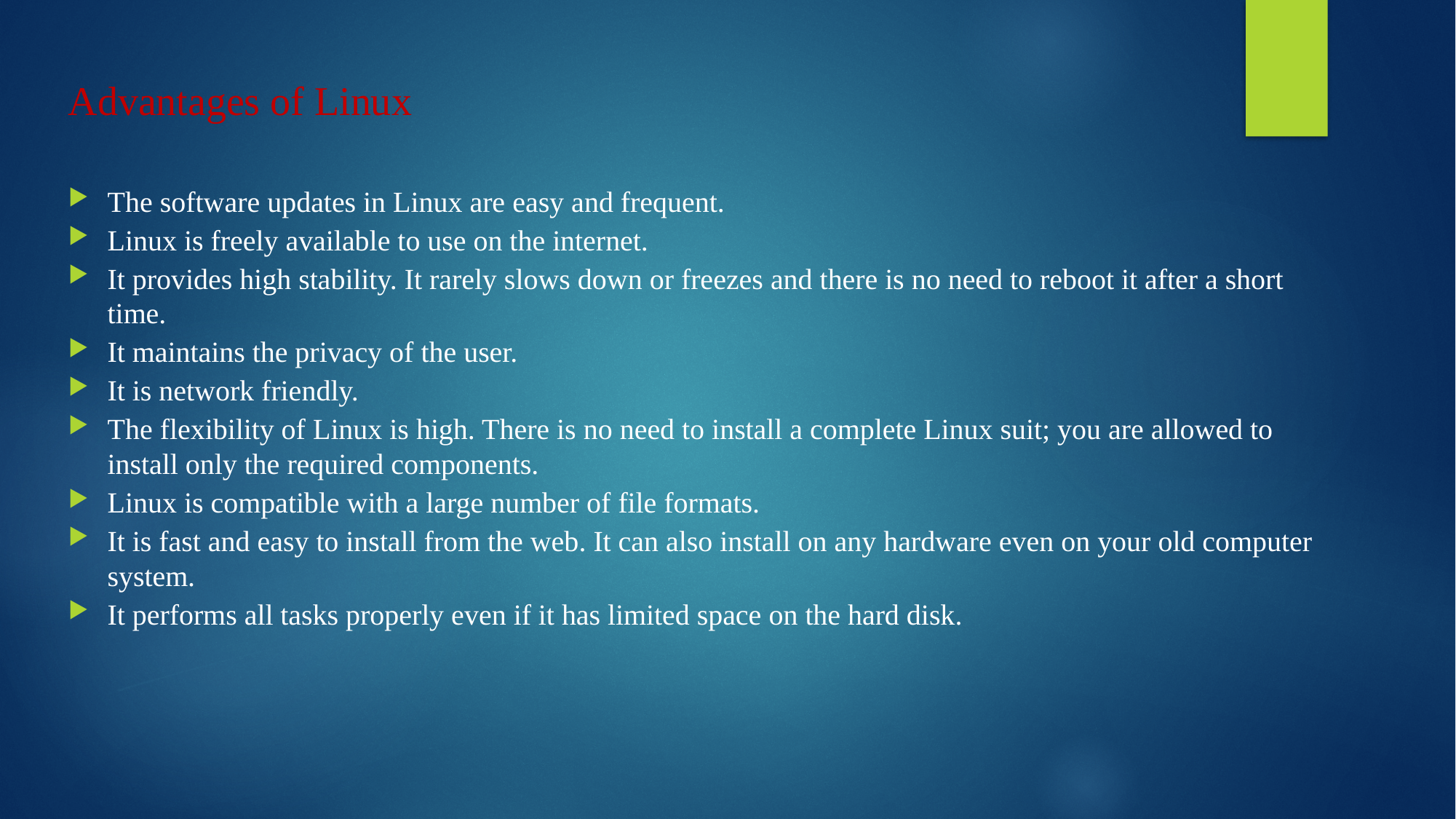

Advantages of Linux

The software updates in Linux are easy and frequent.
Linux is freely available to use on the internet.
It provides high stability. It rarely slows down or freezes and there is no need to reboot it after a short time.
It maintains the privacy of the user.
It is network friendly.
The flexibility of Linux is high. There is no need to install a complete Linux suit; you are allowed to install only the required components.
Linux is compatible with a large number of file formats.
It is fast and easy to install from the web. It can also install on any hardware even on your old computer system.
It performs all tasks properly even if it has limited space on the hard disk.